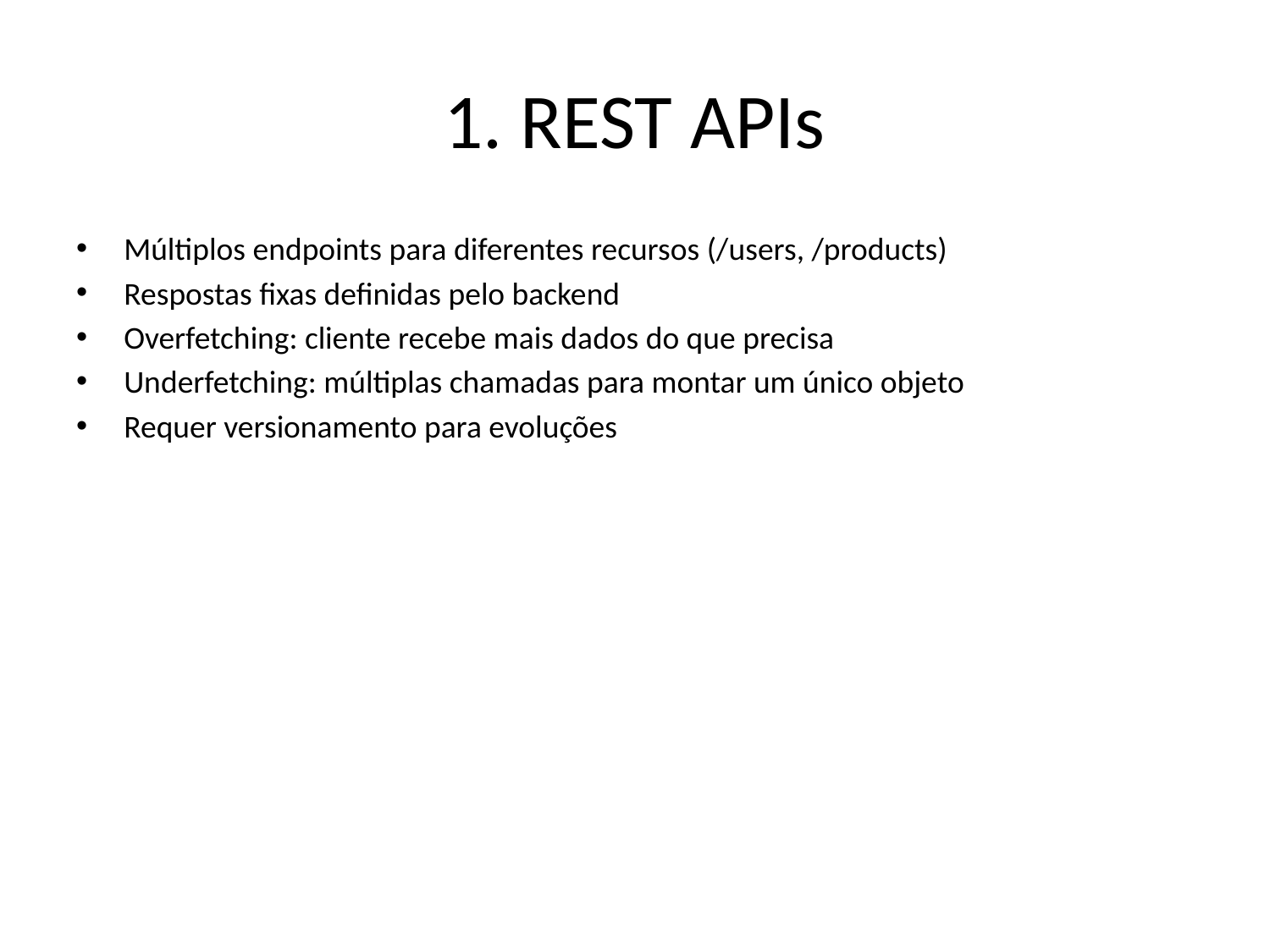

# 1. REST APIs
Múltiplos endpoints para diferentes recursos (/users, /products)
Respostas fixas definidas pelo backend
Overfetching: cliente recebe mais dados do que precisa
Underfetching: múltiplas chamadas para montar um único objeto
Requer versionamento para evoluções